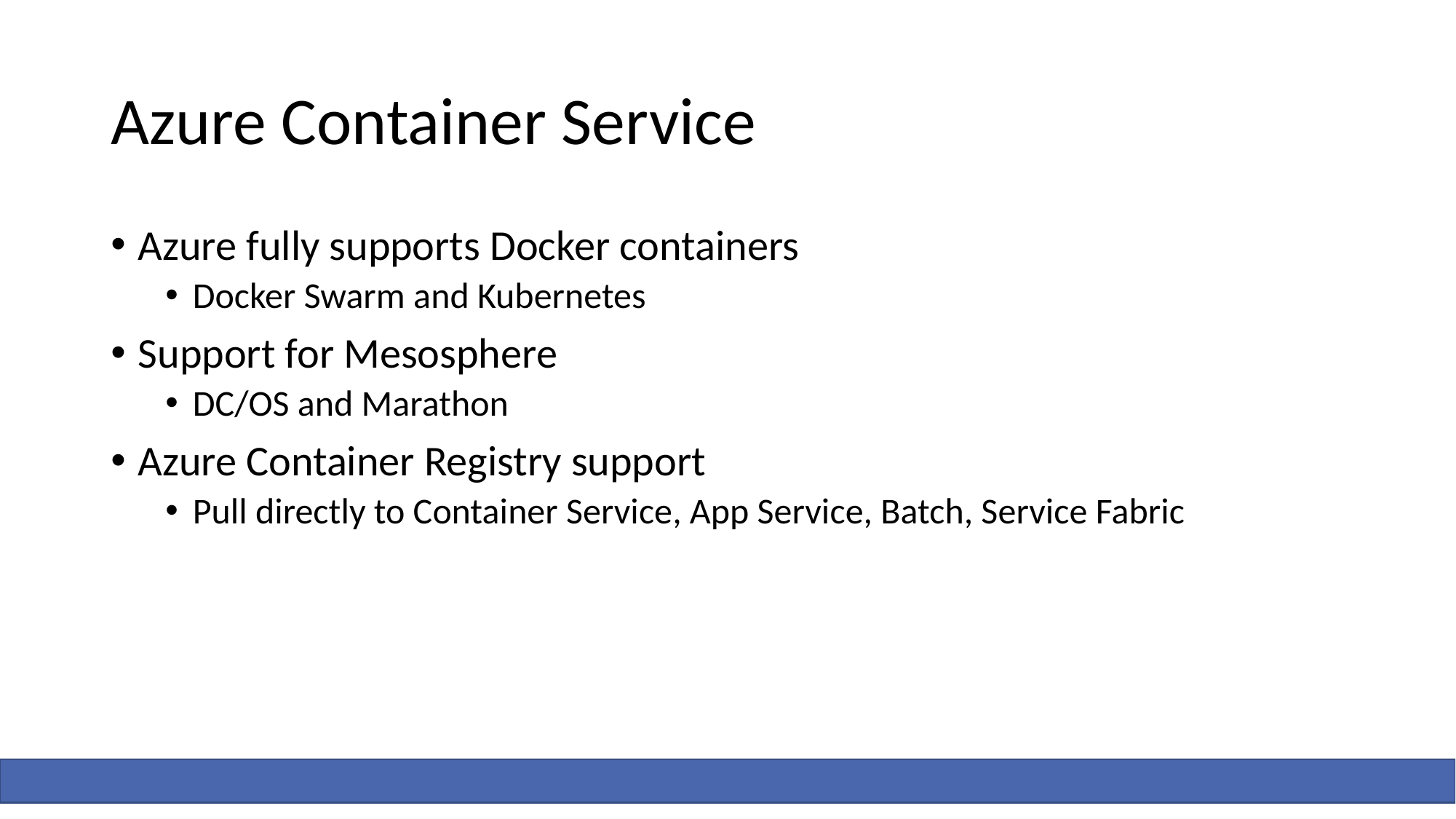

# Azure Container Service
Azure fully supports Docker containers
Docker Swarm and Kubernetes
Support for Mesosphere
DC/OS and Marathon
Azure Container Registry support
Pull directly to Container Service, App Service, Batch, Service Fabric